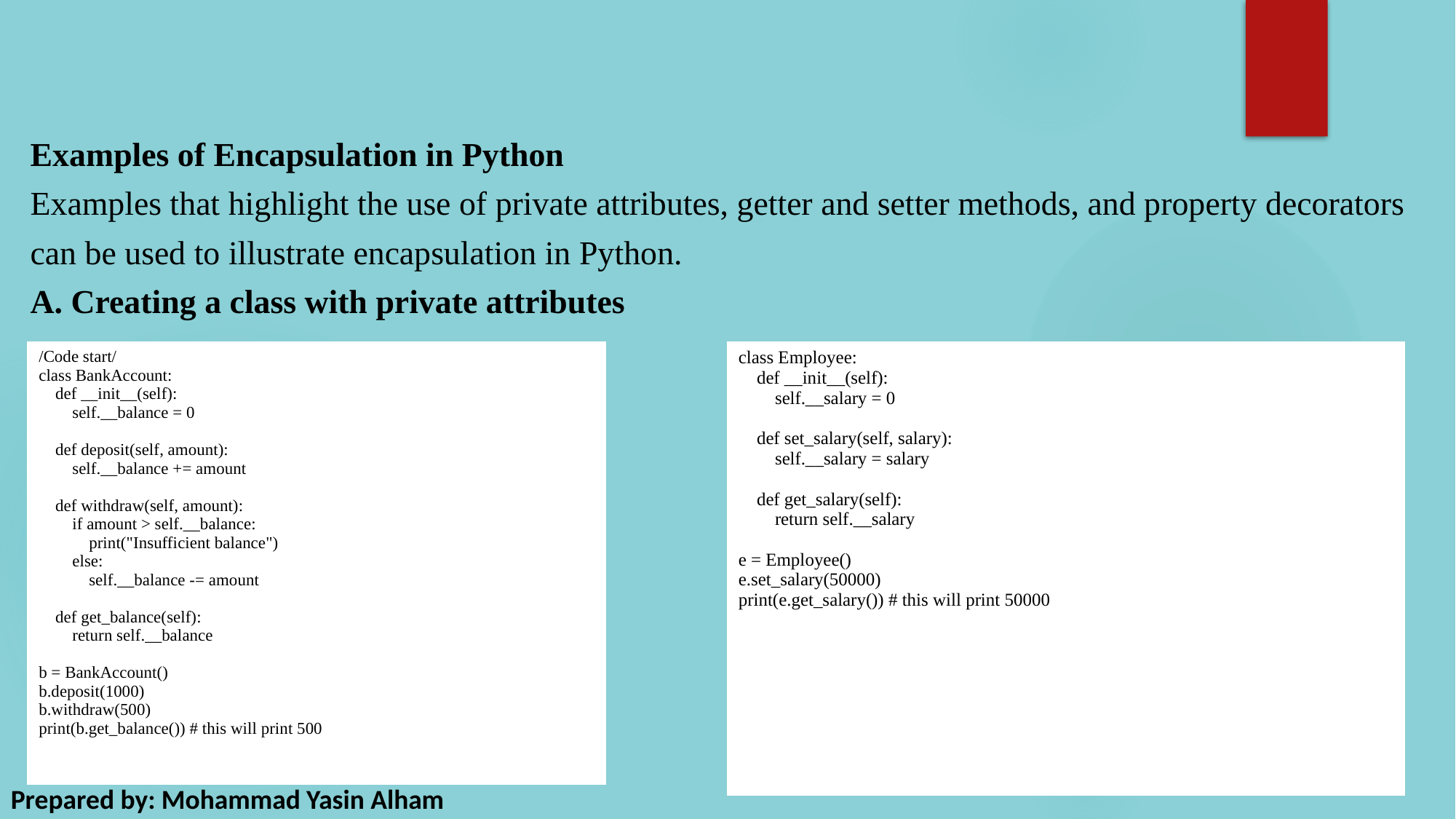

# Examples of Encapsulation in Python Examples that highlight the use of private attributes, getter and setter methods, and property decorators can be used to illustrate encapsulation in Python. A. Creating a class with private attributes
| /Code start/ class BankAccount: def \_\_init\_\_(self): self.\_\_balance = 0 def deposit(self, amount): self.\_\_balance += amount def withdraw(self, amount): if amount > self.\_\_balance: print("Insufficient balance") else: self.\_\_balance -= amount def get\_balance(self): return self.\_\_balance   b = BankAccount() b.deposit(1000) b.withdraw(500) print(b.get\_balance()) # this will print 500 |
| --- |
| class Employee: def \_\_init\_\_(self): self.\_\_salary = 0 def set\_salary(self, salary): self.\_\_salary = salary def get\_salary(self): return self.\_\_salary   e = Employee() e.set\_salary(50000) print(e.get\_salary()) # this will print 50000 |
| --- |
Prepared by: Mohammad Yasin Alham